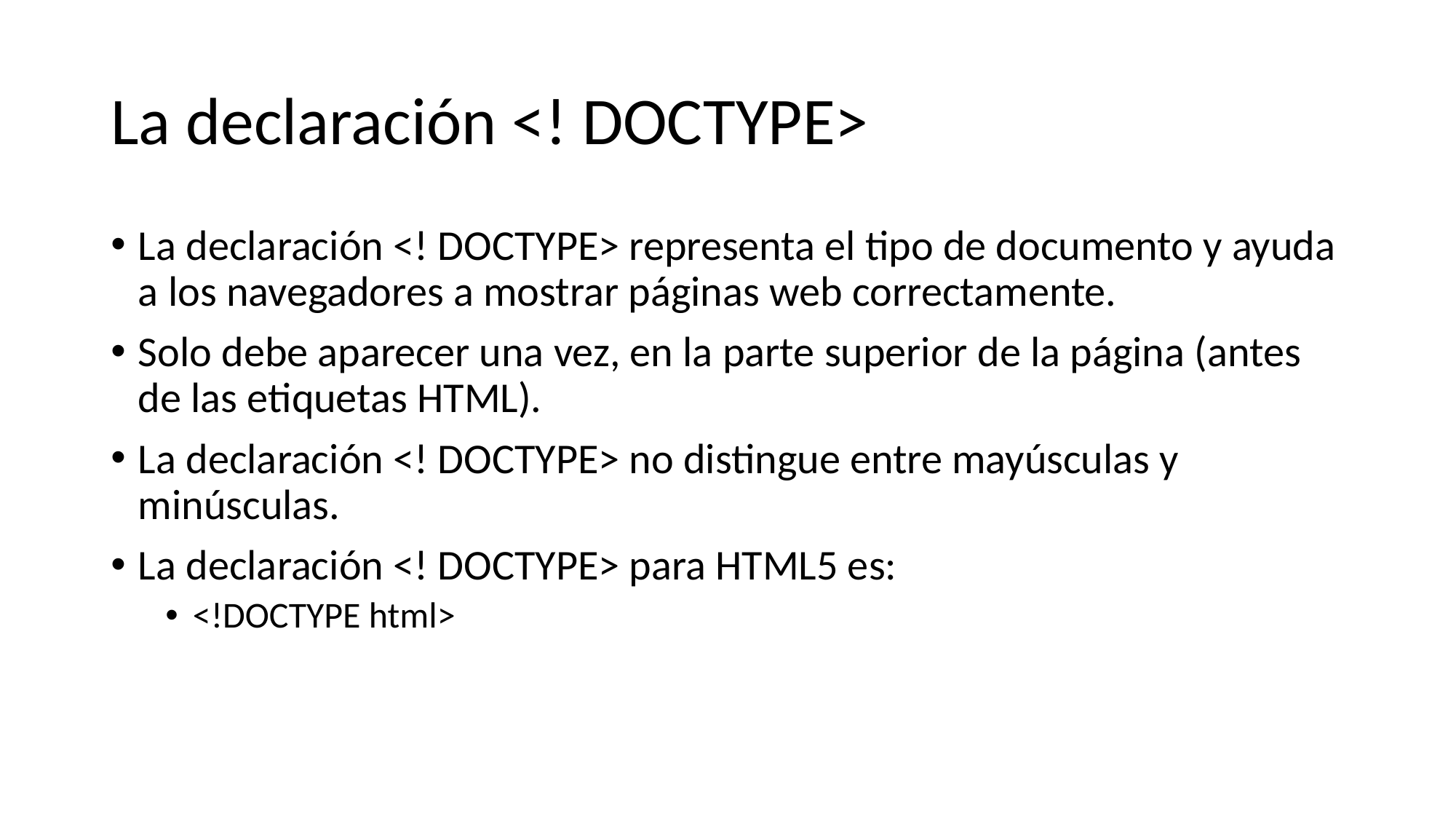

# La declaración <! DOCTYPE>
La declaración <! DOCTYPE> representa el tipo de documento y ayuda a los navegadores a mostrar páginas web correctamente.
Solo debe aparecer una vez, en la parte superior de la página (antes de las etiquetas HTML).
La declaración <! DOCTYPE> no distingue entre mayúsculas y minúsculas.
La declaración <! DOCTYPE> para HTML5 es:
<!DOCTYPE html>